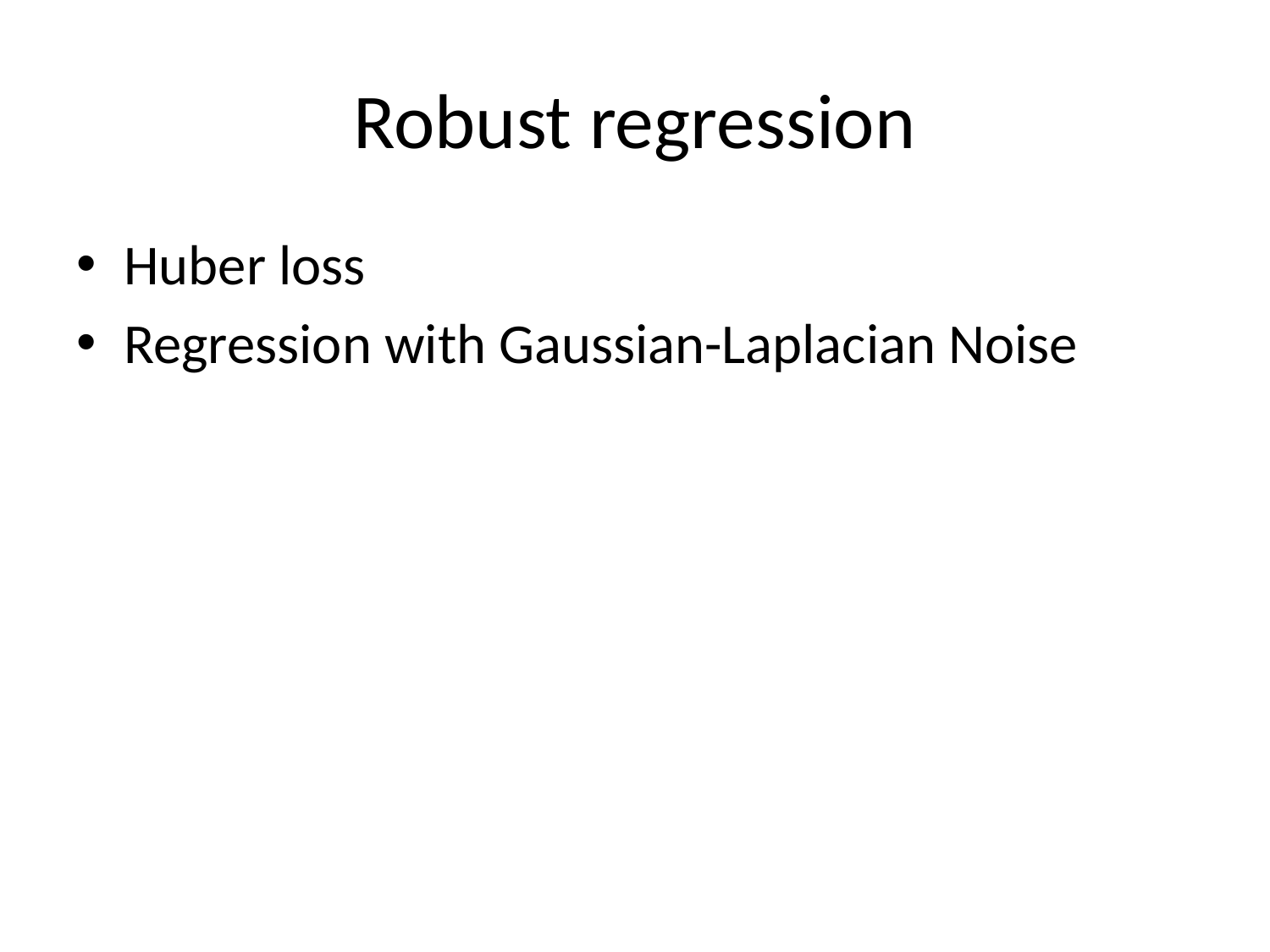

# Robust regression
Huber loss
Regression with Gaussian-Laplacian Noise